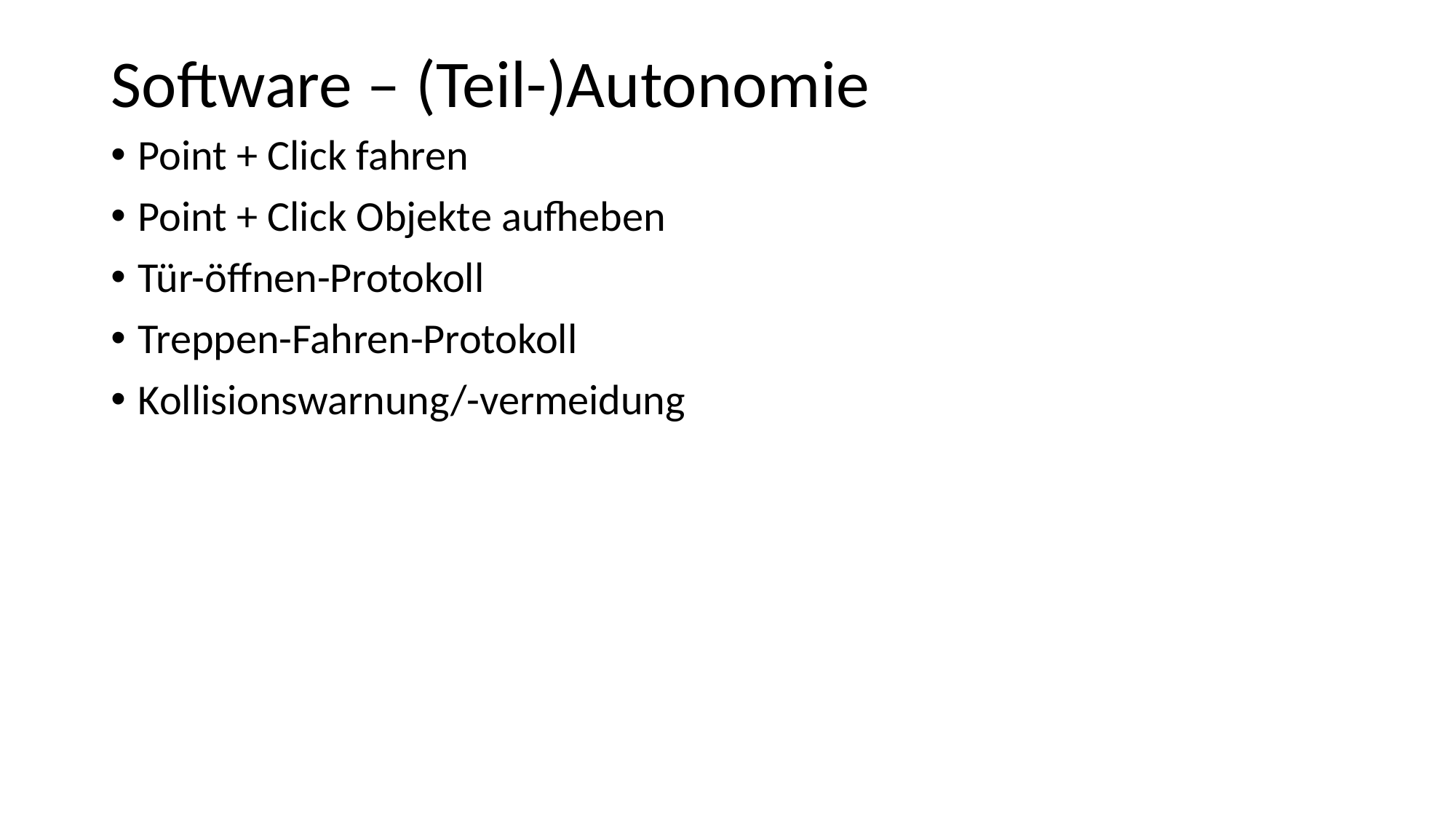

# Software – (Teil-)Autonomie
Point + Click fahren
Point + Click Objekte aufheben
Tür-öffnen-Protokoll
Treppen-Fahren-Protokoll
Kollisionswarnung/-vermeidung